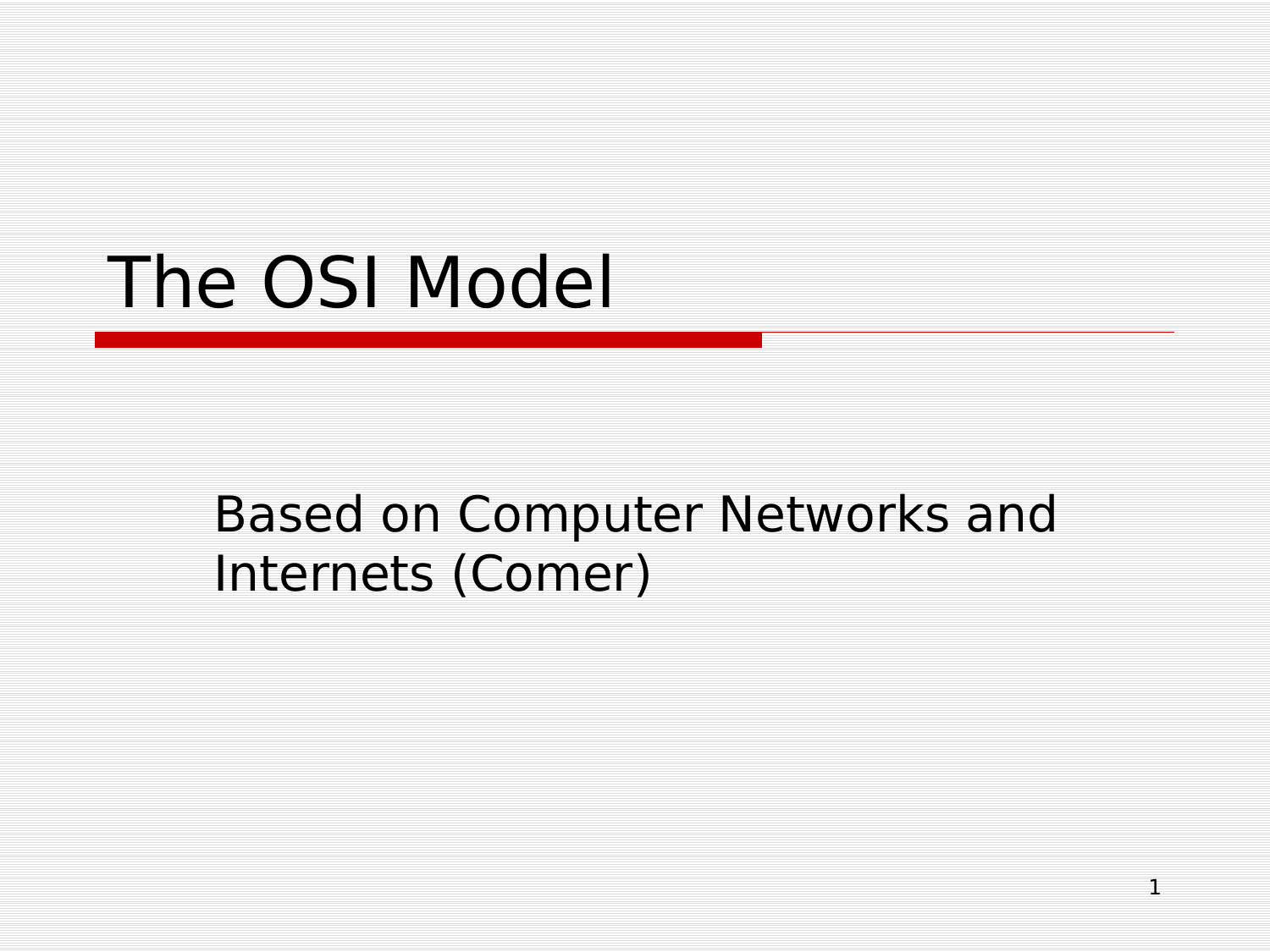

# The OSI Model
Based on Computer Networks and Internets (Comer)

1